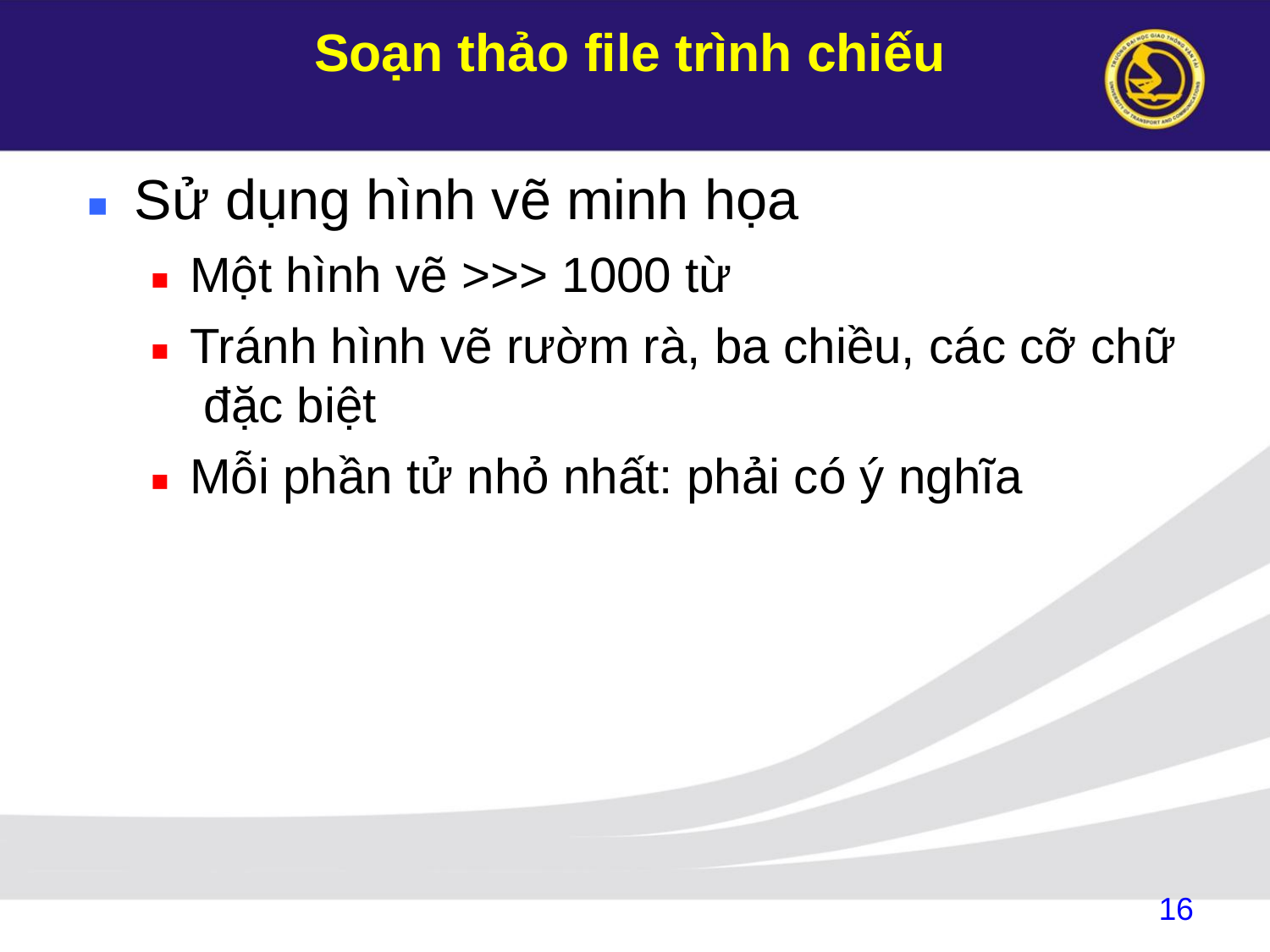

# Soạn thảo file trình chiếu
Sử dụng hình vẽ minh họa
Một hình vẽ >>> 1000 từ
Tránh hình vẽ rườm rà, ba chiều, các cỡ chữ  đặc biệt
Mỗi phần tử nhỏ nhất: phải có ý nghĩa
16